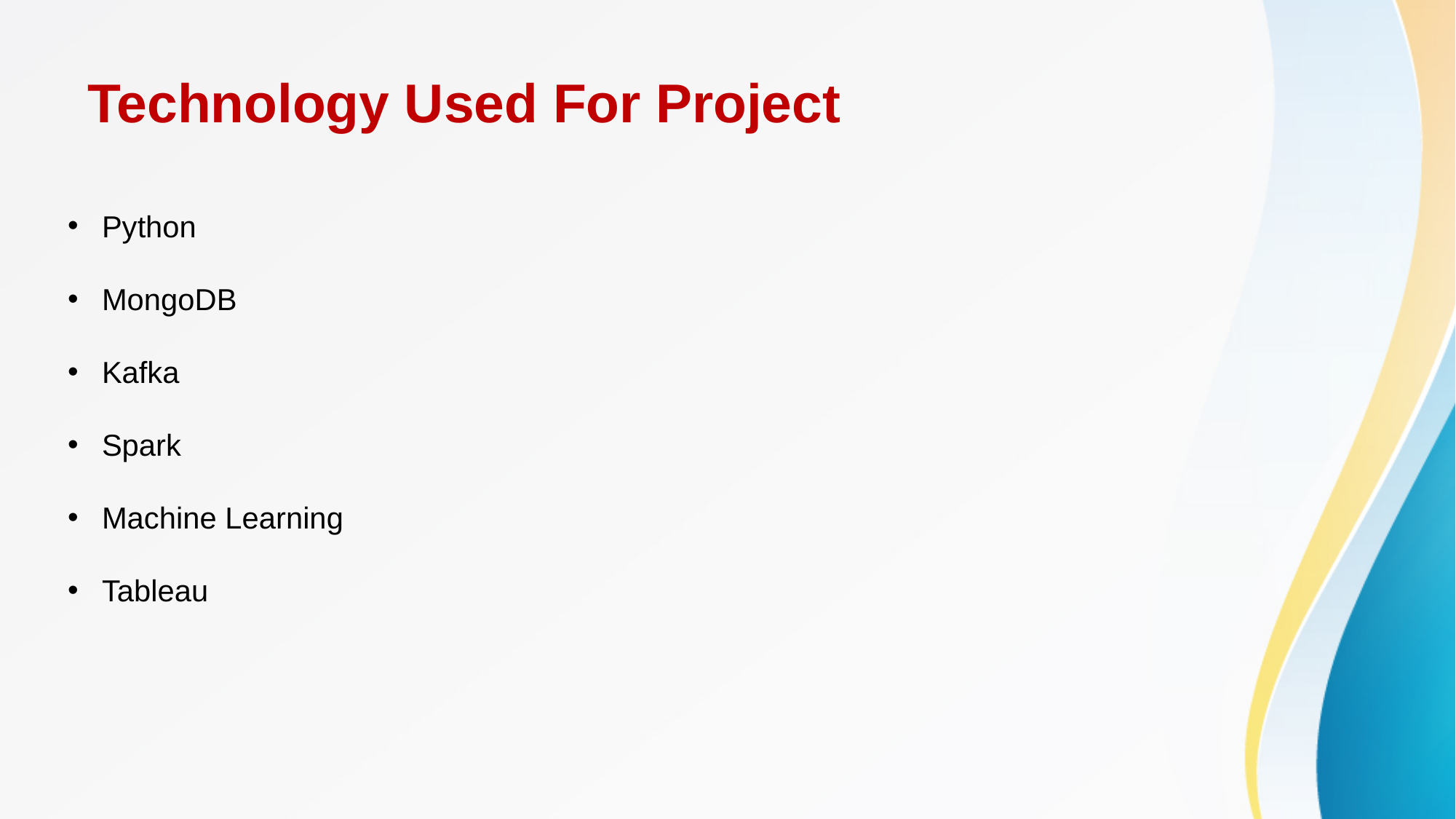

# Technology Used For Project

Python

MongoDB

Kafka

Spark

Machine Learning

Tableau